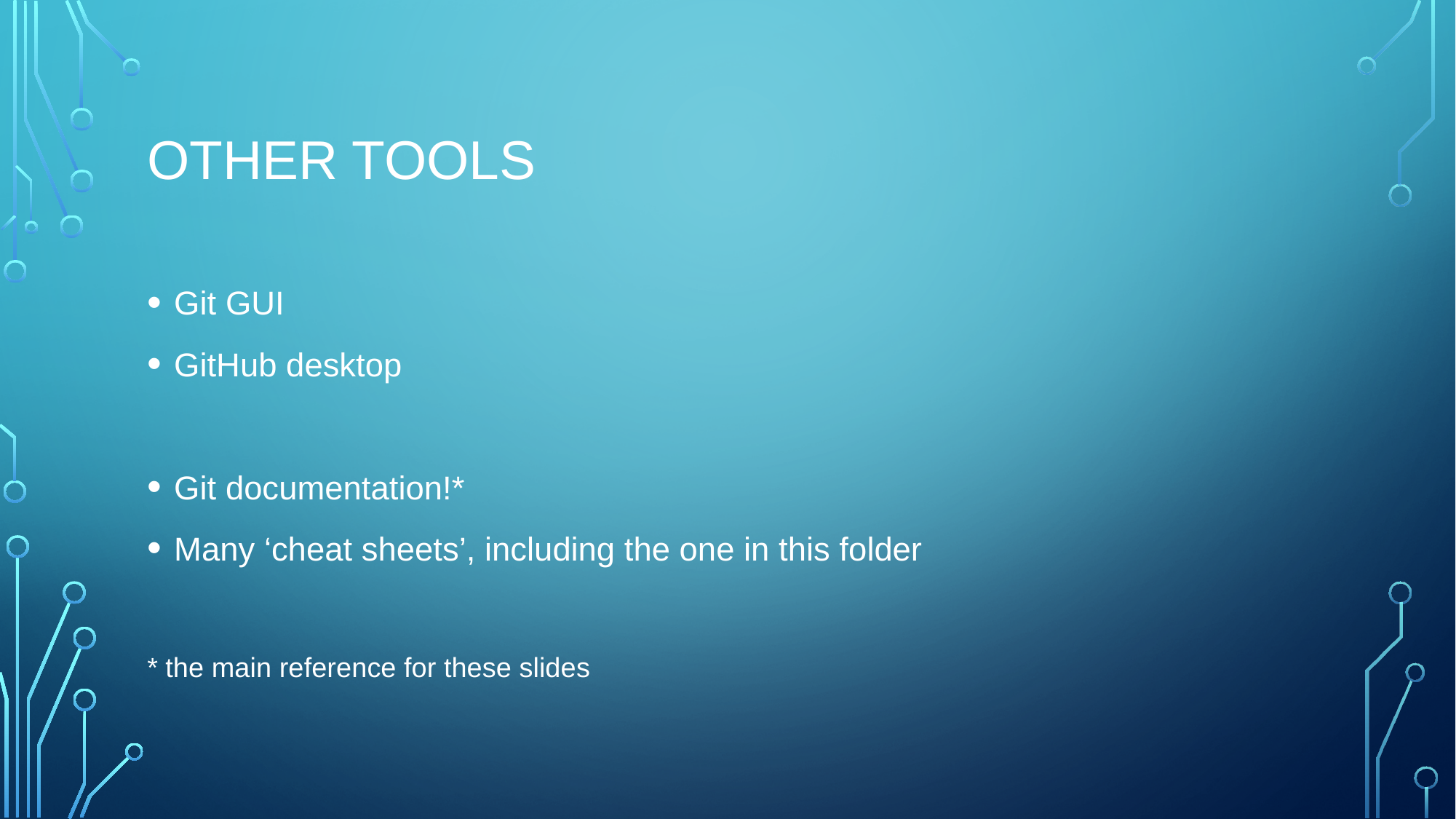

# Other tools
Git GUI
GitHub desktop

Git documentation!*
Many ‘cheat sheets’, including the one in this folder

* the main reference for these slides